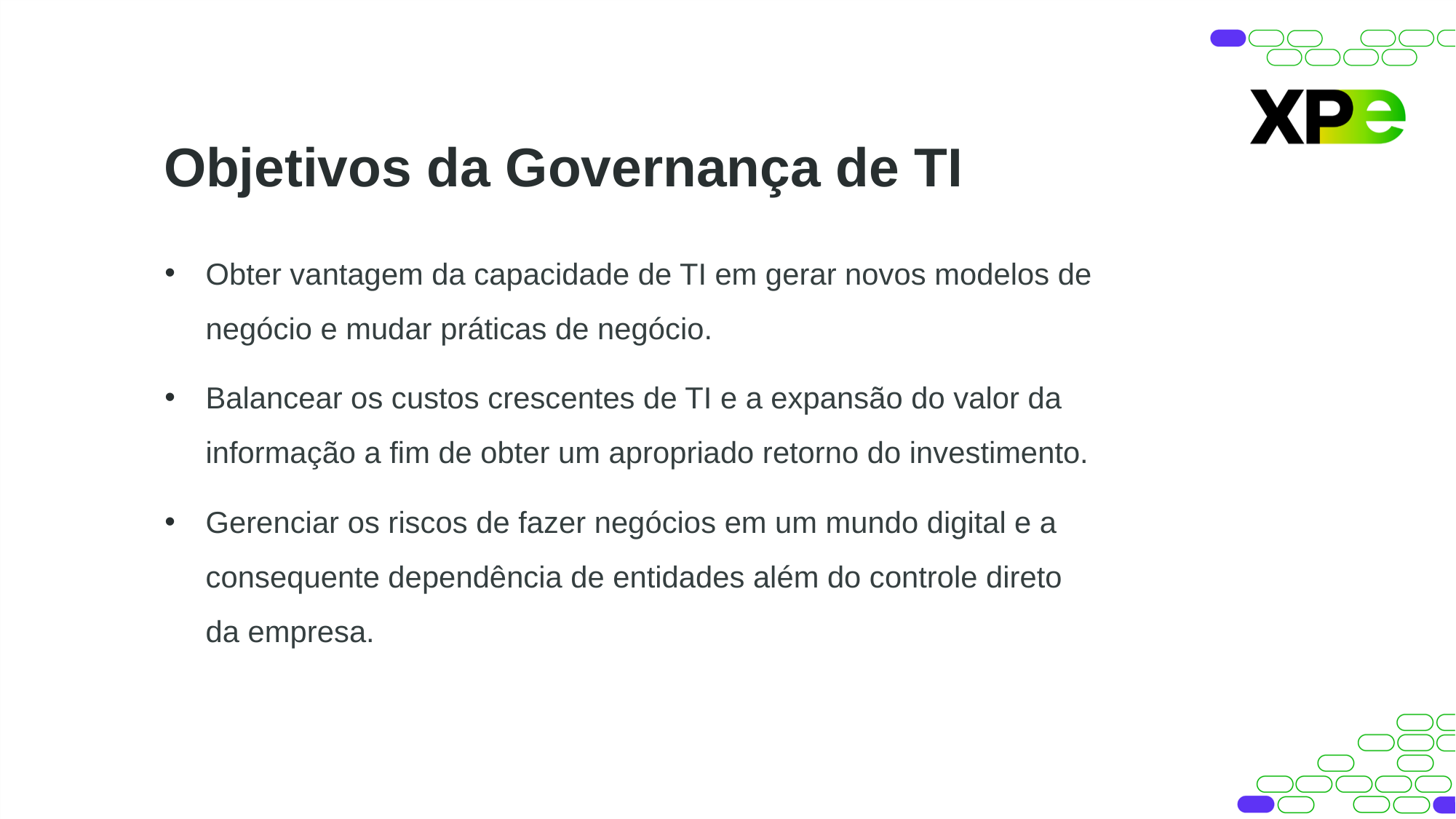

Objetivos da Governança de TI
Obter vantagem da capacidade de TI em gerar novos modelos de negócio e mudar práticas de negócio.
Balancear os custos crescentes de TI e a expansão do valor da informação a fim de obter um apropriado retorno do investimento.
Gerenciar os riscos de fazer negócios em um mundo digital e a consequente dependência de entidades além do controle direto da empresa.